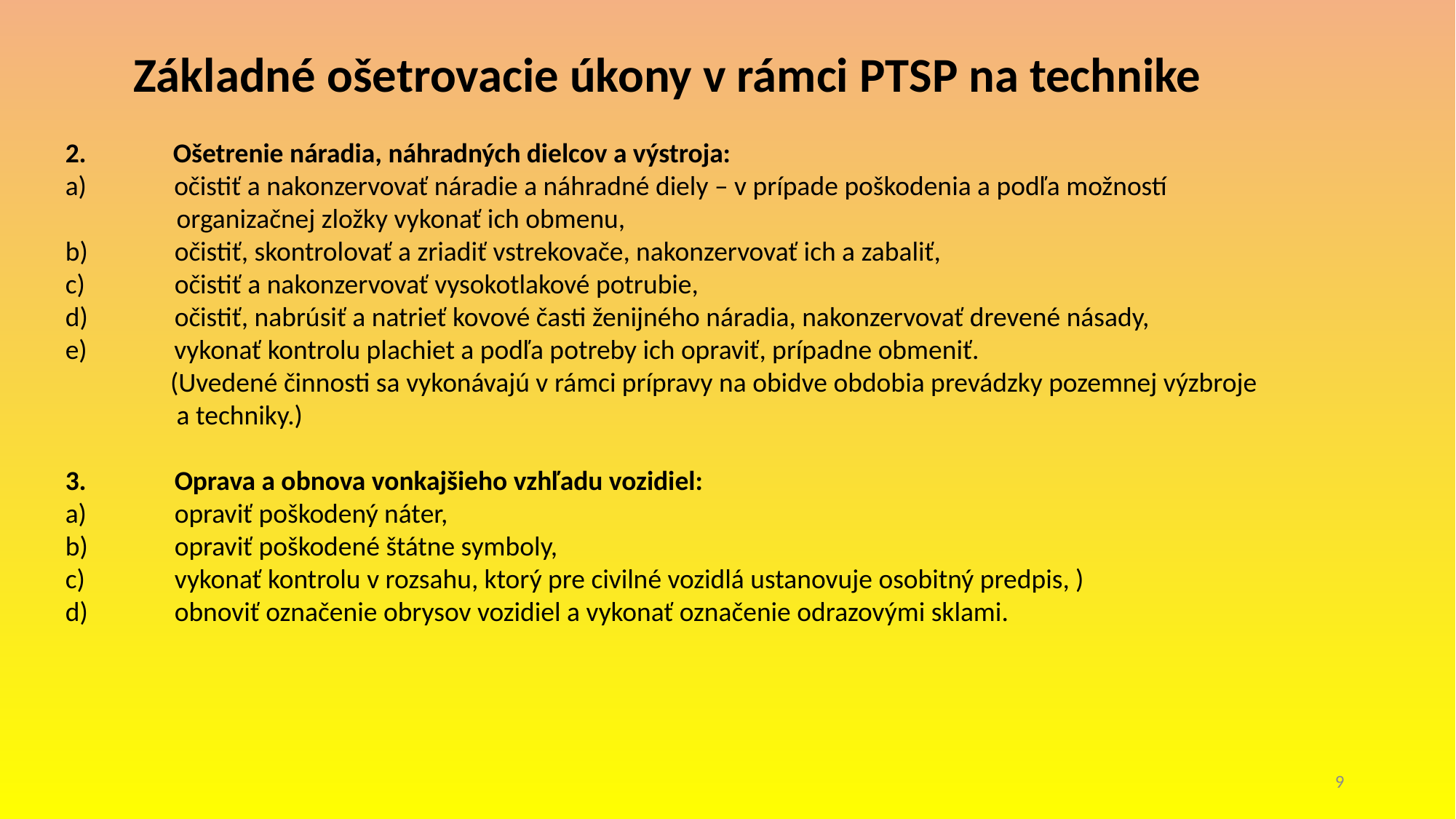

Základné ošetrovacie úkony v rámci PTSP na technike
2.	              Ošetrenie náradia, náhradných dielcov a výstroja:
           očistiť a nakonzervovať náradie a náhradné diely – v prípade poškodenia a podľa možností
                  organizačnej zložky vykonať ich obmenu,
b)	očistiť, skontrolovať a zriadiť vstrekovače, nakonzervovať ich a zabaliť,
c)	očistiť a nakonzervovať vysokotlakové potrubie,
d)	očistiť, nabrúsiť a natrieť kovové časti ženijného náradia, nakonzervovať drevené násady,
           vykonať kontrolu plachiet a podľa potreby ich opraviť, prípadne obmeniť.
                 (Uvedené činnosti sa vykonávajú v rámci prípravy na obidve obdobia prevádzky pozemnej výzbroje
                  a techniky.)

3.	Oprava a obnova vonkajšieho vzhľadu vozidiel:
a)	opraviť poškodený náter,
b)	opraviť poškodené štátne symboly,
c)	vykonať kontrolu v rozsahu, ktorý pre civilné vozidlá ustanovuje osobitný predpis, )
d)	obnoviť označenie obrysov vozidiel a vykonať označenie odrazovými sklami.
9